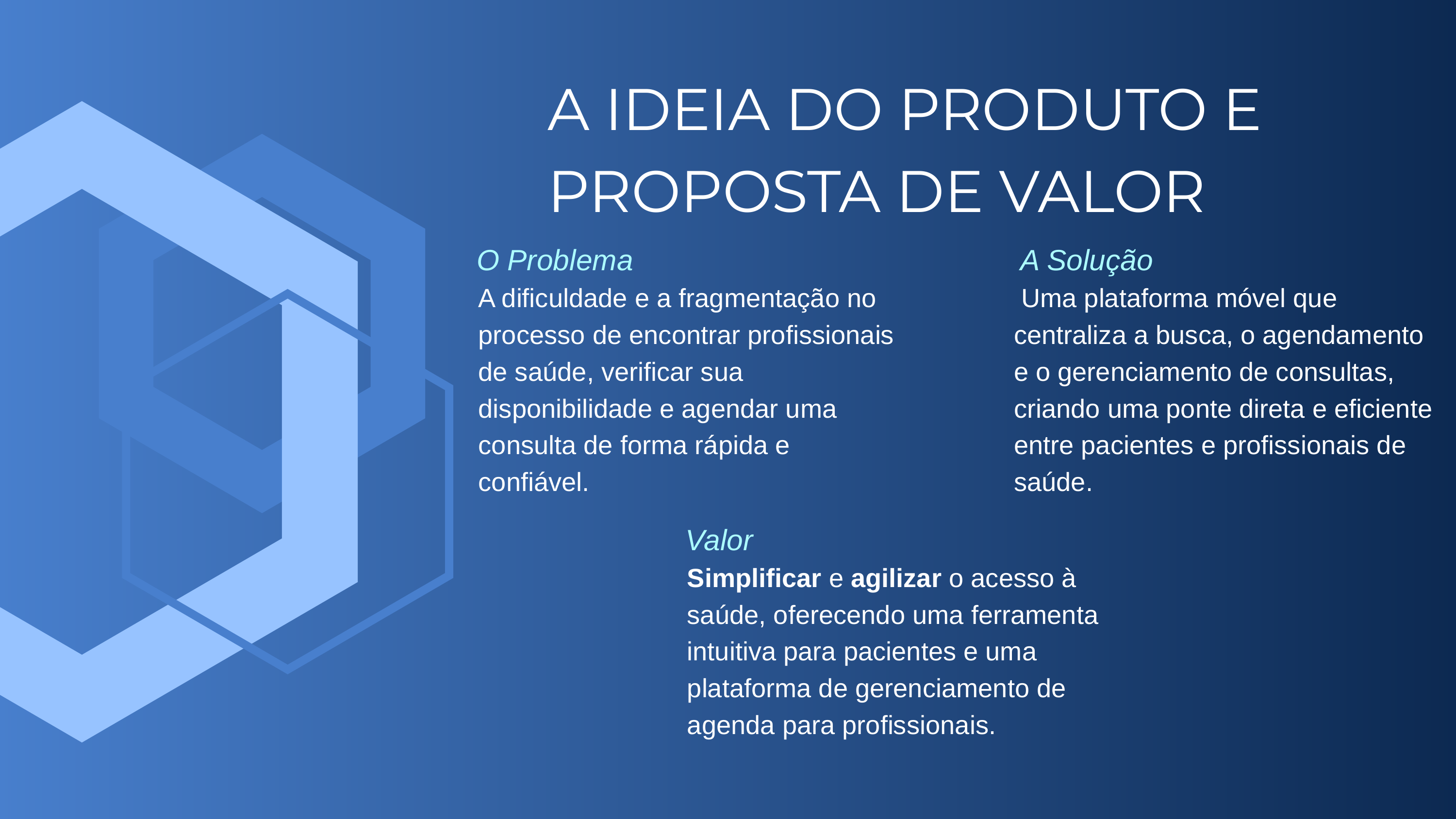

A IDEIA DO PRODUTO E PROPOSTA DE VALOR

O Problema
 A Solução
A dificuldade e a fragmentação no processo de encontrar profissionais de saúde, verificar sua disponibilidade e agendar uma consulta de forma rápida e confiável.

 Uma plataforma móvel que centraliza a busca, o agendamento e o gerenciamento de consultas, criando uma ponte direta e eficiente entre pacientes e profissionais de saúde.

Valor
Simplificar e agilizar o acesso à saúde, oferecendo uma ferramenta intuitiva para pacientes e uma plataforma de gerenciamento de agenda para profissionais.